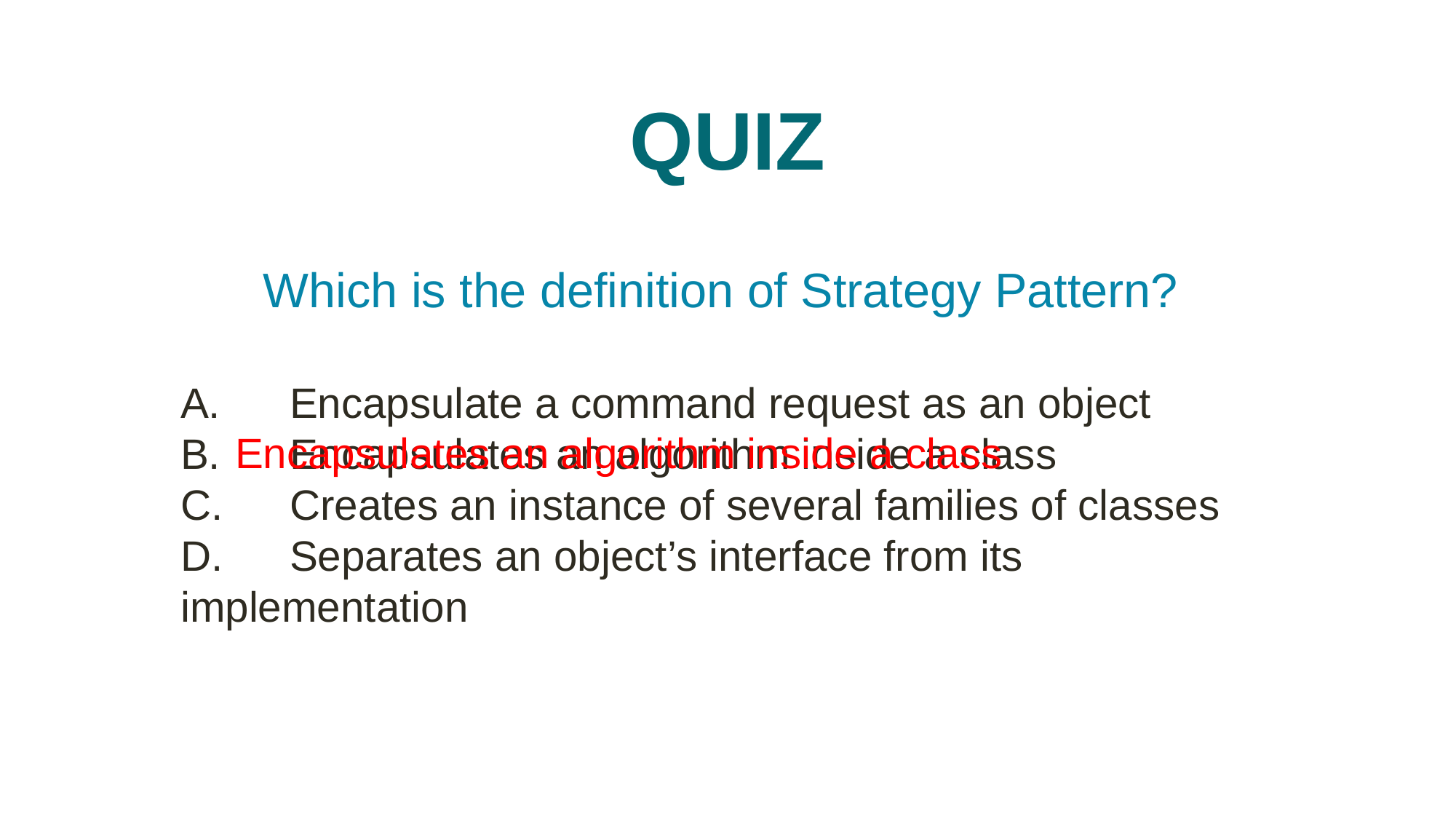

QUIZ
Which is the definition of Strategy Pattern?

A. 	Encapsulate a command request as an object
B. 	Encapsulates an algorithm inside a class
C. 	Creates an instance of several families of classes
D. 	Separates an object’s interface from its 	implementation
Encapsulates an algorithm inside a class